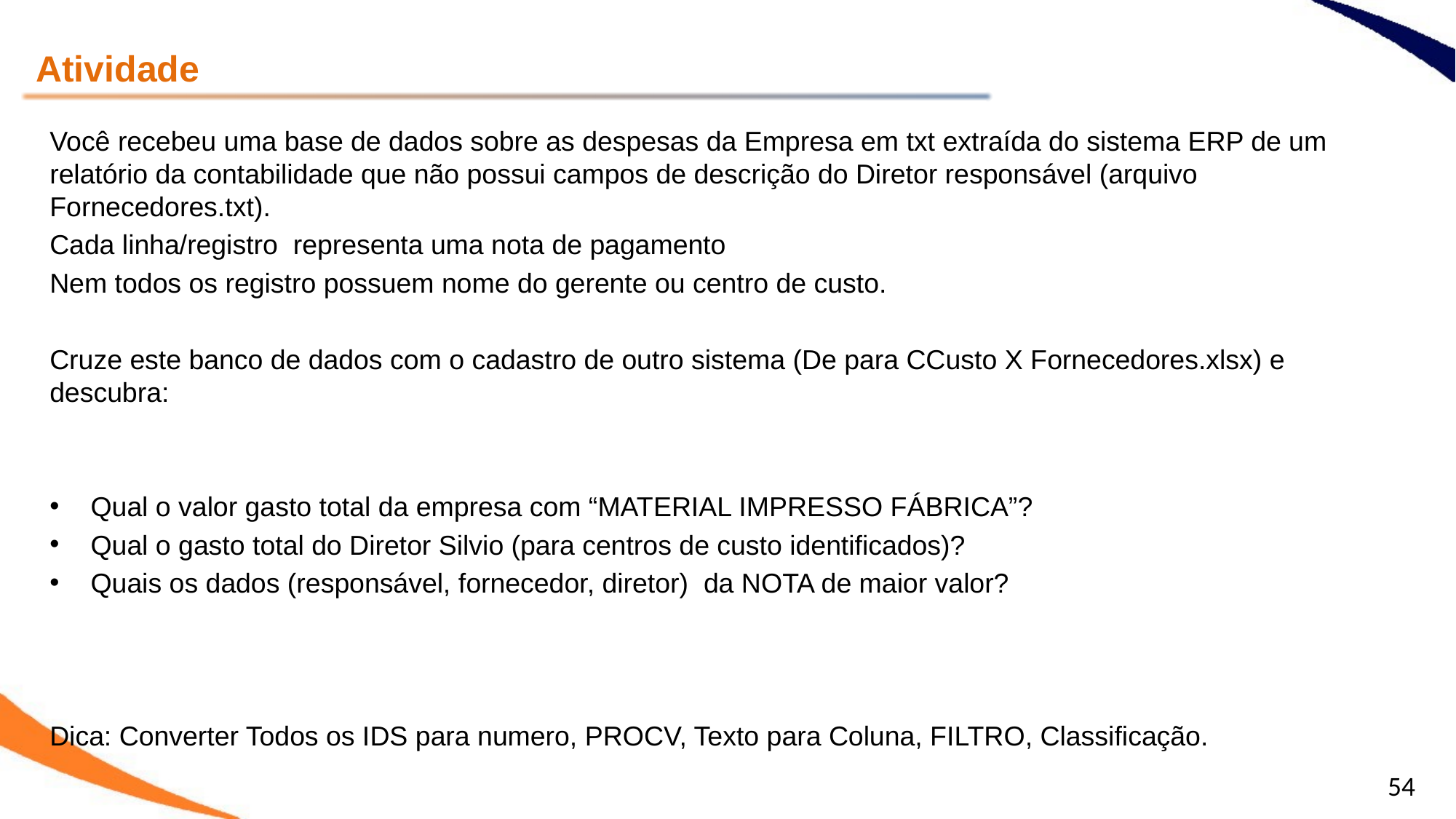

Atividade
Você recebeu uma base de dados sobre as despesas da Empresa em txt extraída do sistema ERP de um relatório da contabilidade que não possui campos de descrição do Diretor responsável (arquivo Fornecedores.txt).
Cada linha/registro  representa uma nota de pagamento
Nem todos os registro possuem nome do gerente ou centro de custo.

Cruze este banco de dados com o cadastro de outro sistema (De para CCusto X Fornecedores.xlsx) e descubra:

Qual o valor gasto total da empresa com “MATERIAL IMPRESSO FÁBRICA”?
Qual o gasto total do Diretor Silvio (para centros de custo identificados)?
Quais os dados (responsável, fornecedor, diretor)  da NOTA de maior valor?

Dica: Converter Todos os IDS para numero, PROCV, Texto para Coluna, FILTRO, Classificação.